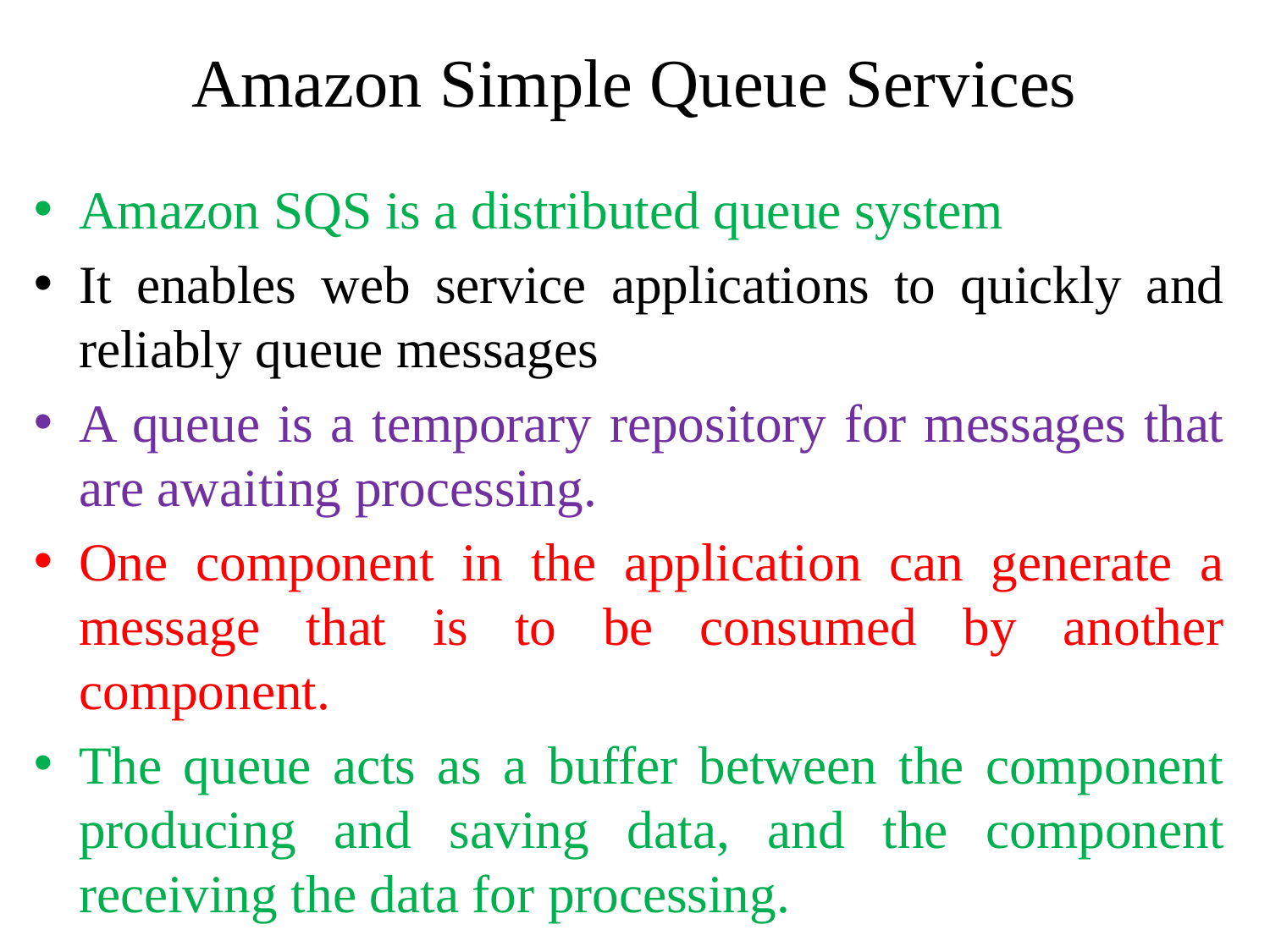

# Amazon Simple Queue Services
Amazon SQS is a distributed queue system
It enables web service applications to quickly and reliably queue messages
A queue is a temporary repository for messages that are awaiting processing.
One component in the application can generate a message that is to be consumed by another component.
The queue acts as a buffer between the component producing and saving data, and the component receiving the data for processing.